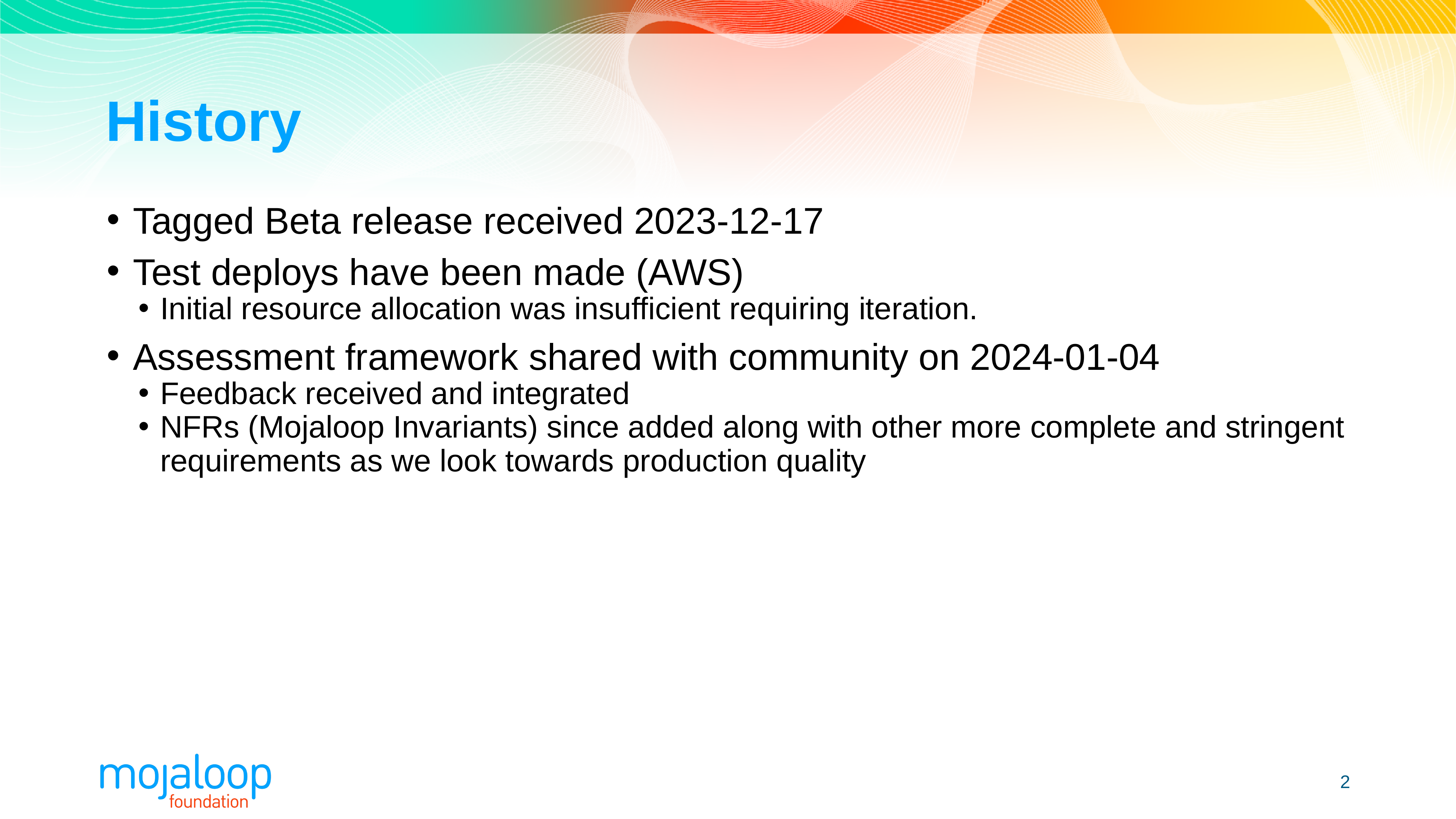

# History
Tagged Beta release received 2023-12-17
Test deploys have been made (AWS)
Initial resource allocation was insufficient requiring iteration.
Assessment framework shared with community on 2024-01-04
Feedback received and integrated
NFRs (Mojaloop Invariants) since added along with other more complete and stringent requirements as we look towards production quality
2